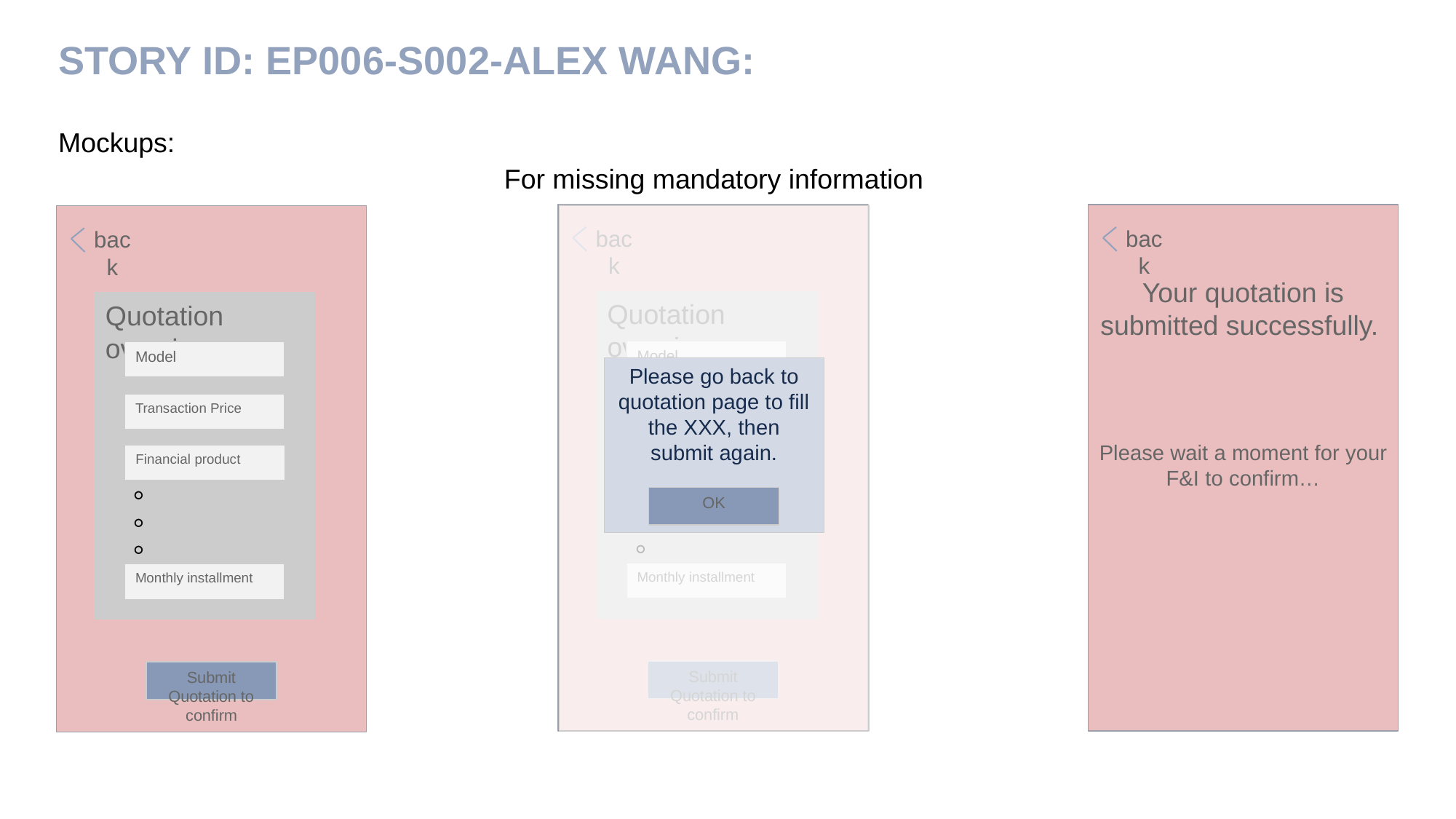

# Story ID: EP006-S002-Alex Wang:
Mockups:
For missing mandatory information

Your quotation is submitted successfully.

Please wait a moment for your F&I to confirm…

back
back
back
Quotation overview
Quotation overview
Model
Model
Please go back to quotation page to fill the XXX, then submit again.
Transaction Price
Transaction Price
Financial product
Financial product
OK
。。。
。。。
Monthly installment
Monthly installment
Submit Quotation to confirm
Submit Quotation to confirm